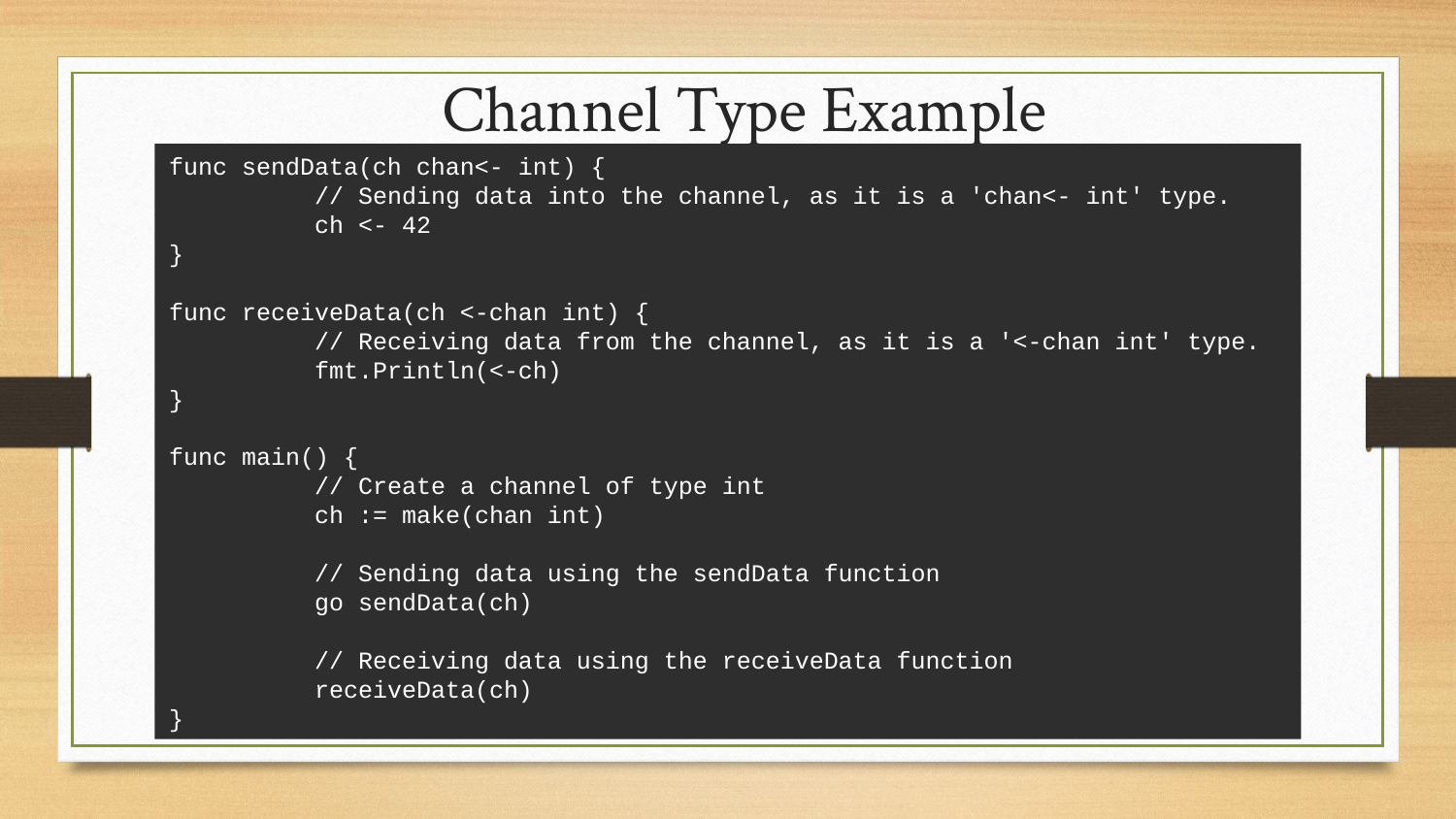

# Channel Type Example
func sendData(ch chan<- int) {
	// Sending data into the channel, as it is a 'chan<- int' type.
	ch <- 42
}

func receiveData(ch <-chan int) {
	// Receiving data from the channel, as it is a '<-chan int' type.
	fmt.Println(<-ch)
}

func main() {
	// Create a channel of type int
	ch := make(chan int)

	// Sending data using the sendData function
	go sendData(ch)

	// Receiving data using the receiveData function
	receiveData(ch)
}